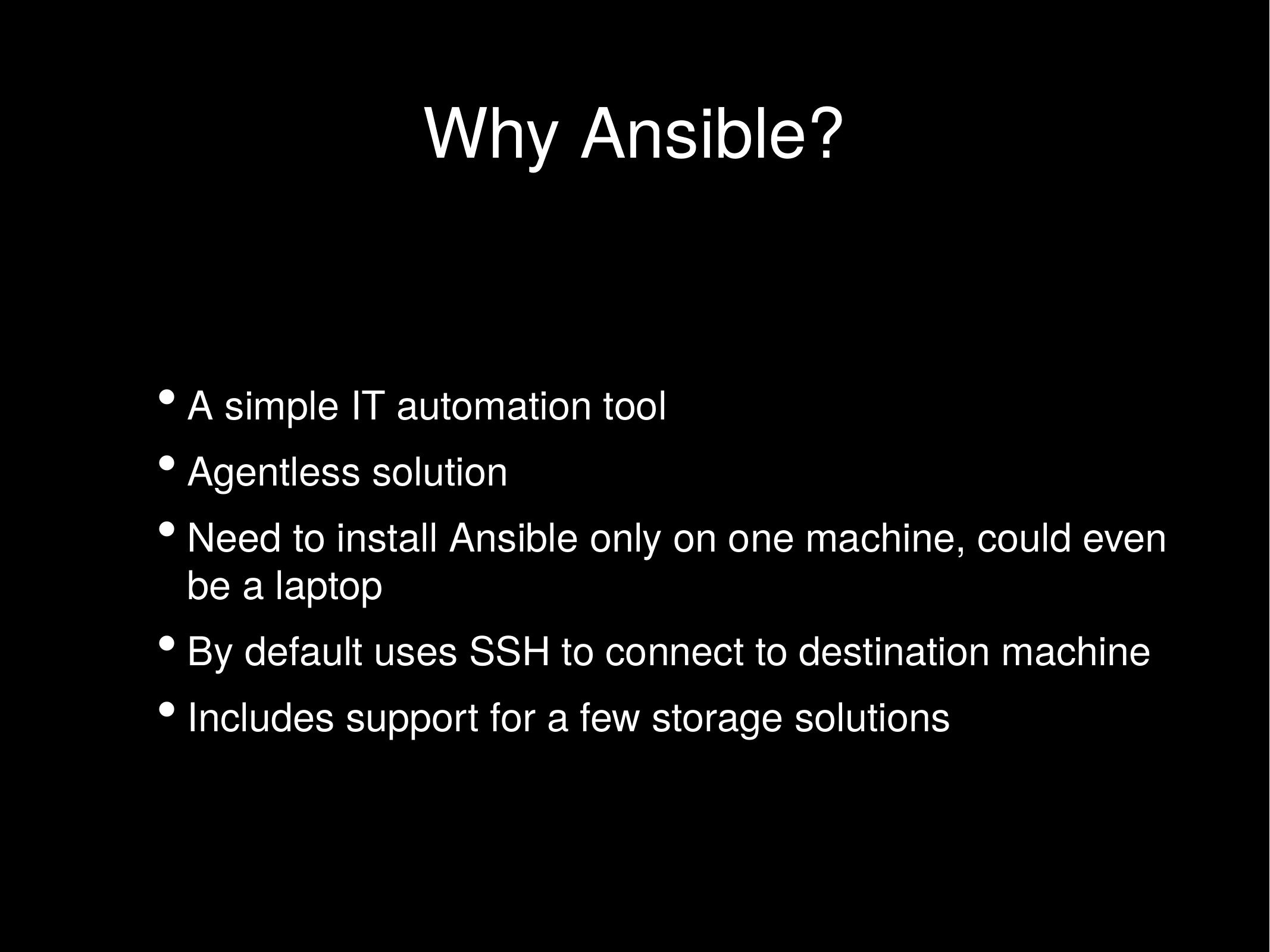

# Why Ansible?
A simple IT automation tool
Agentless solution
Need to install Ansible only on one machine, could even be a laptop
By default uses SSH to connect to destination machine
Includes support for a few storage solutions